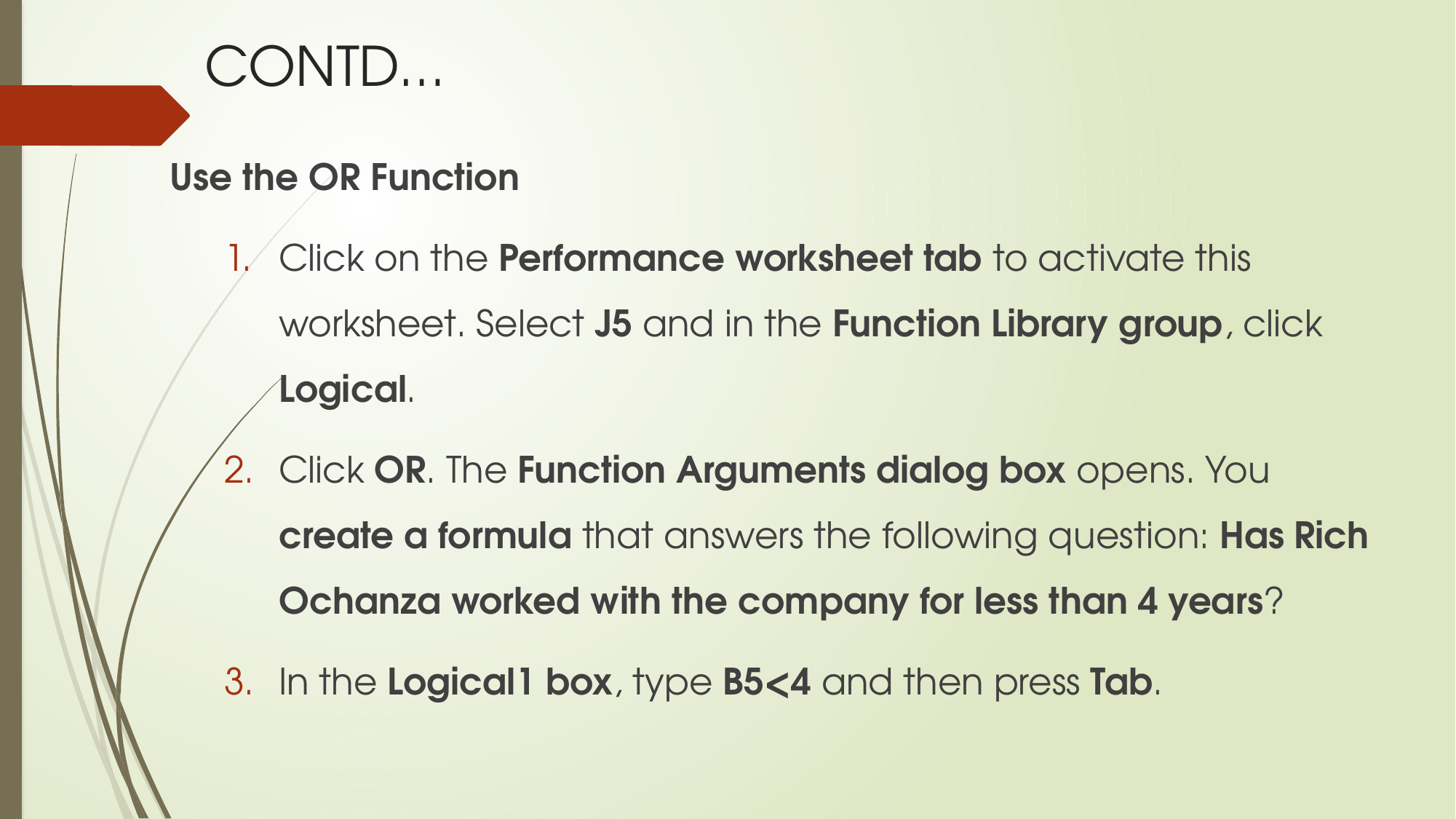

# CONTD…
Use the OR Function
Click on the Performance worksheet tab to activate this worksheet. Select J5 and in the Function Library group, click Logical.
Click OR. The Function Arguments dialog box opens. You create a formula that answers the following question: Has Rich Ochanza worked with the company for less than 4 years?
In the Logical1 box, type B5<4 and then press Tab.